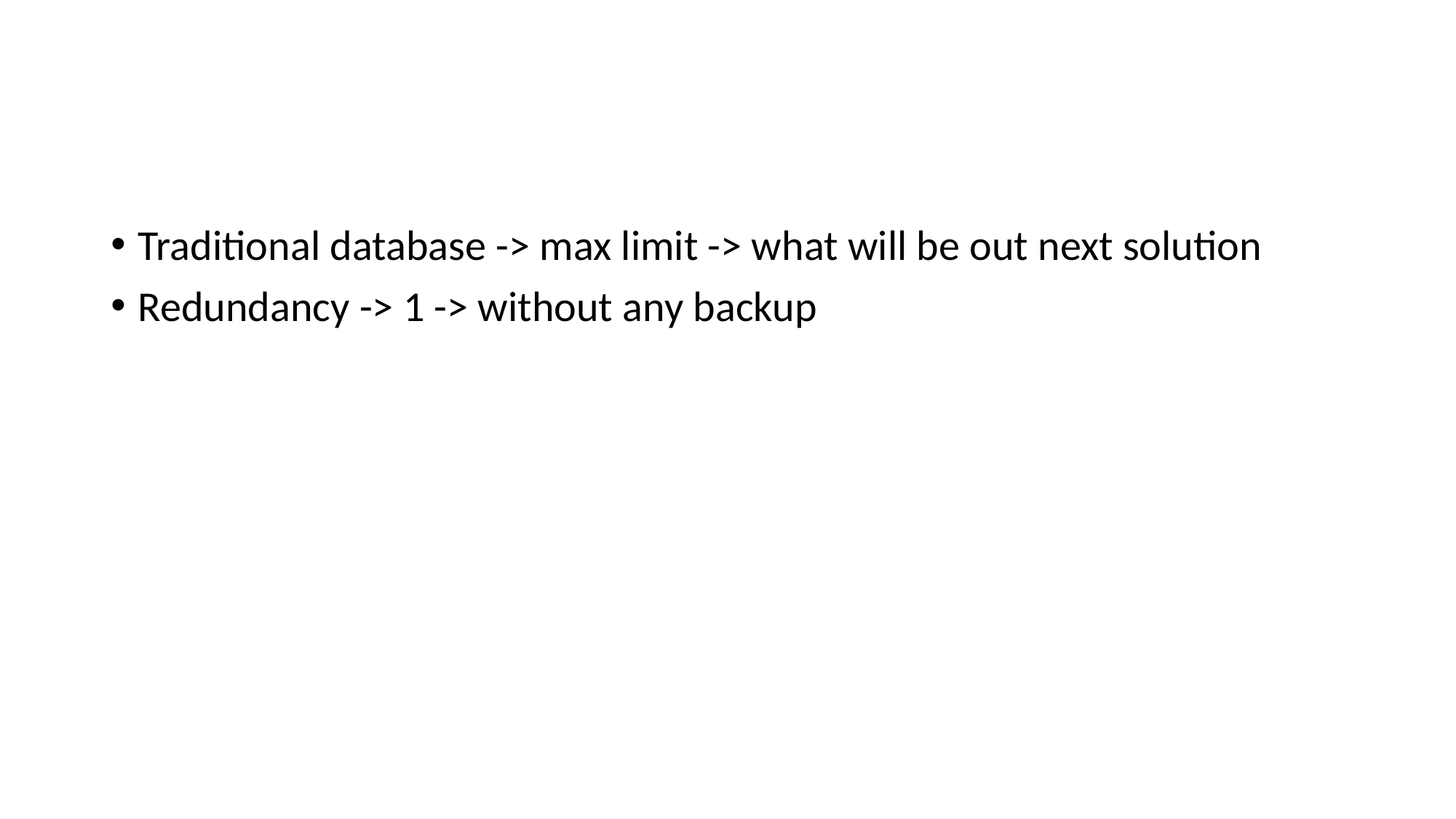

#
Traditional database -> max limit -> what will be out next solution
Redundancy -> 1 -> without any backup